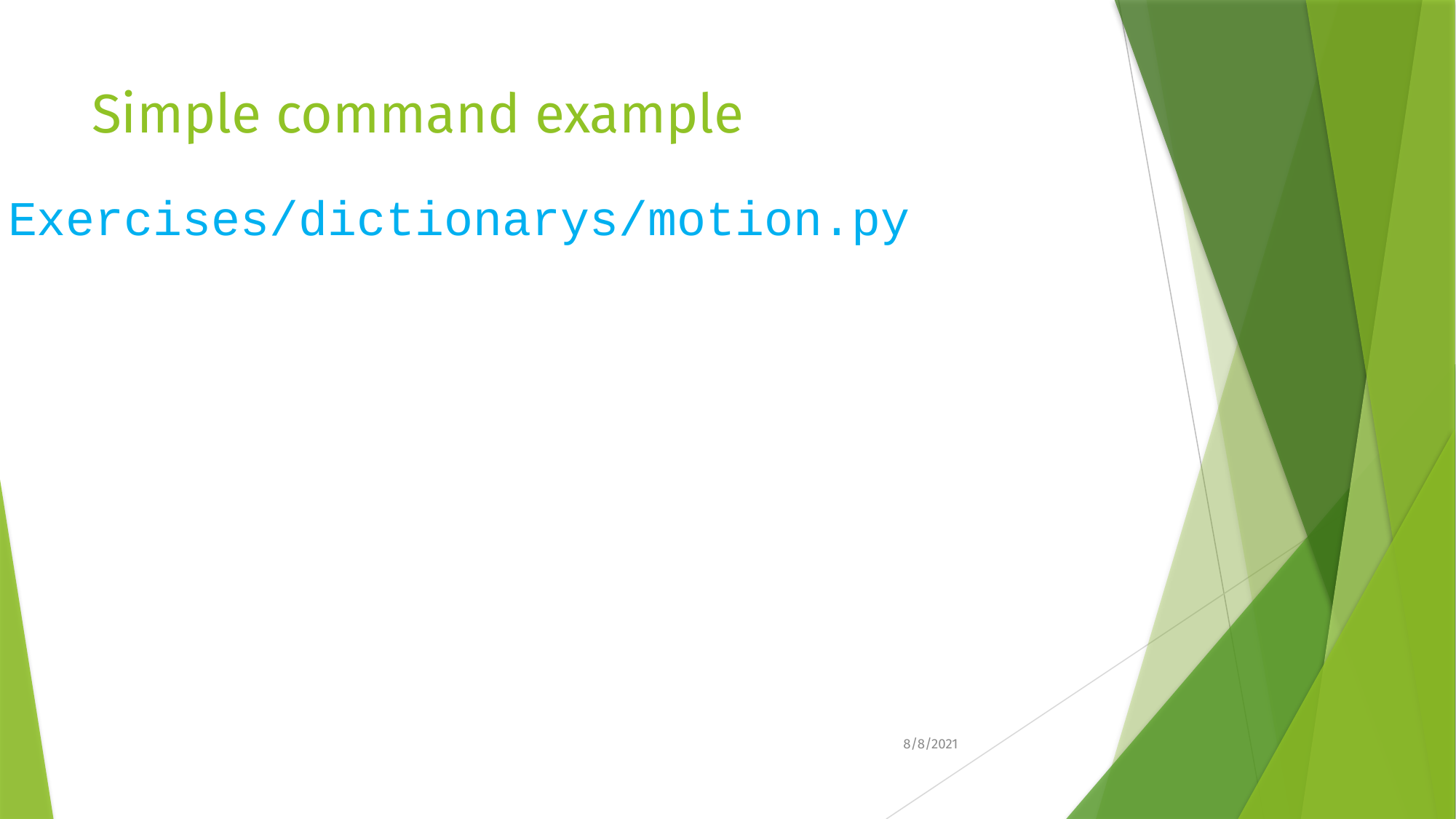

# Simple command example
Exercises/dictionarys/motion.py
raysmith@alum.mit.edu
8/8/2021
114